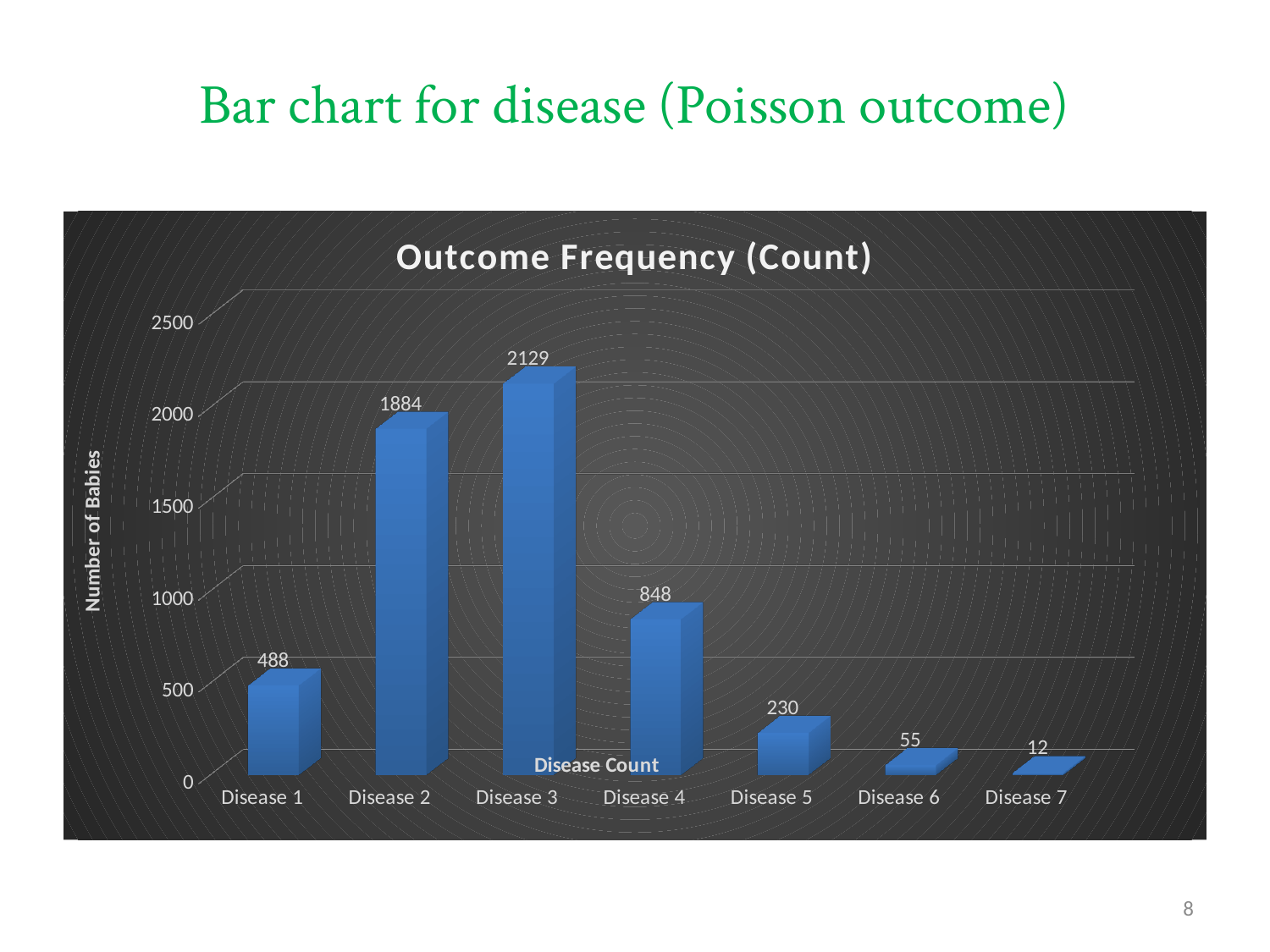

# Bar chart for disease (Poisson outcome)

[unsupported chart]

8